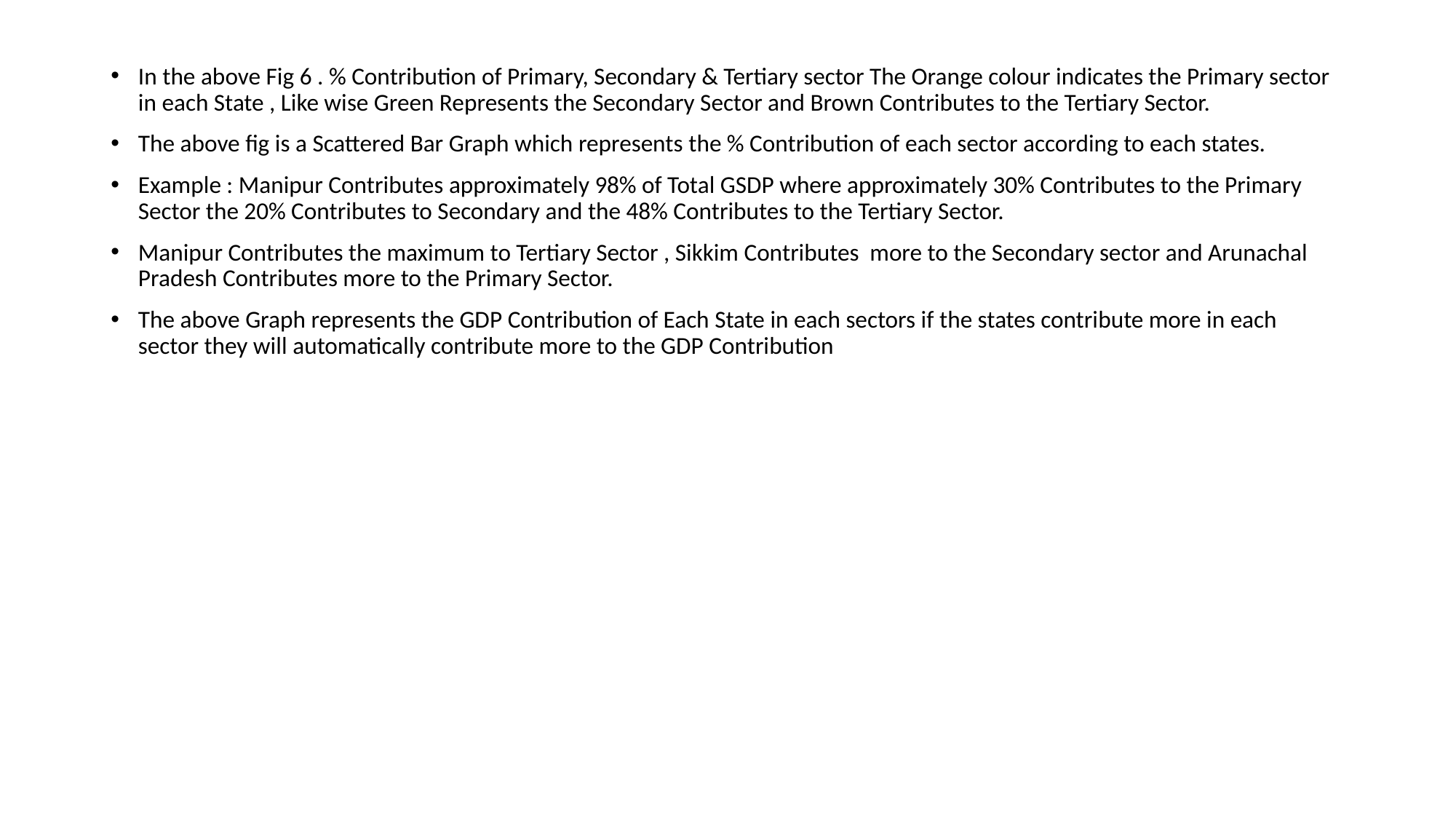

In the above Fig 6 . % Contribution of Primary, Secondary & Tertiary sector The Orange colour indicates the Primary sector in each State , Like wise Green Represents the Secondary Sector and Brown Contributes to the Tertiary Sector.
The above fig is a Scattered Bar Graph which represents the % Contribution of each sector according to each states.
Example : Manipur Contributes approximately 98% of Total GSDP where approximately 30% Contributes to the Primary Sector the 20% Contributes to Secondary and the 48% Contributes to the Tertiary Sector.
Manipur Contributes the maximum to Tertiary Sector , Sikkim Contributes  more to the Secondary sector and Arunachal Pradesh Contributes more to the Primary Sector.
The above Graph represents the GDP Contribution of Each State in each sectors if the states contribute more in each sector they will automatically contribute more to the GDP Contribution